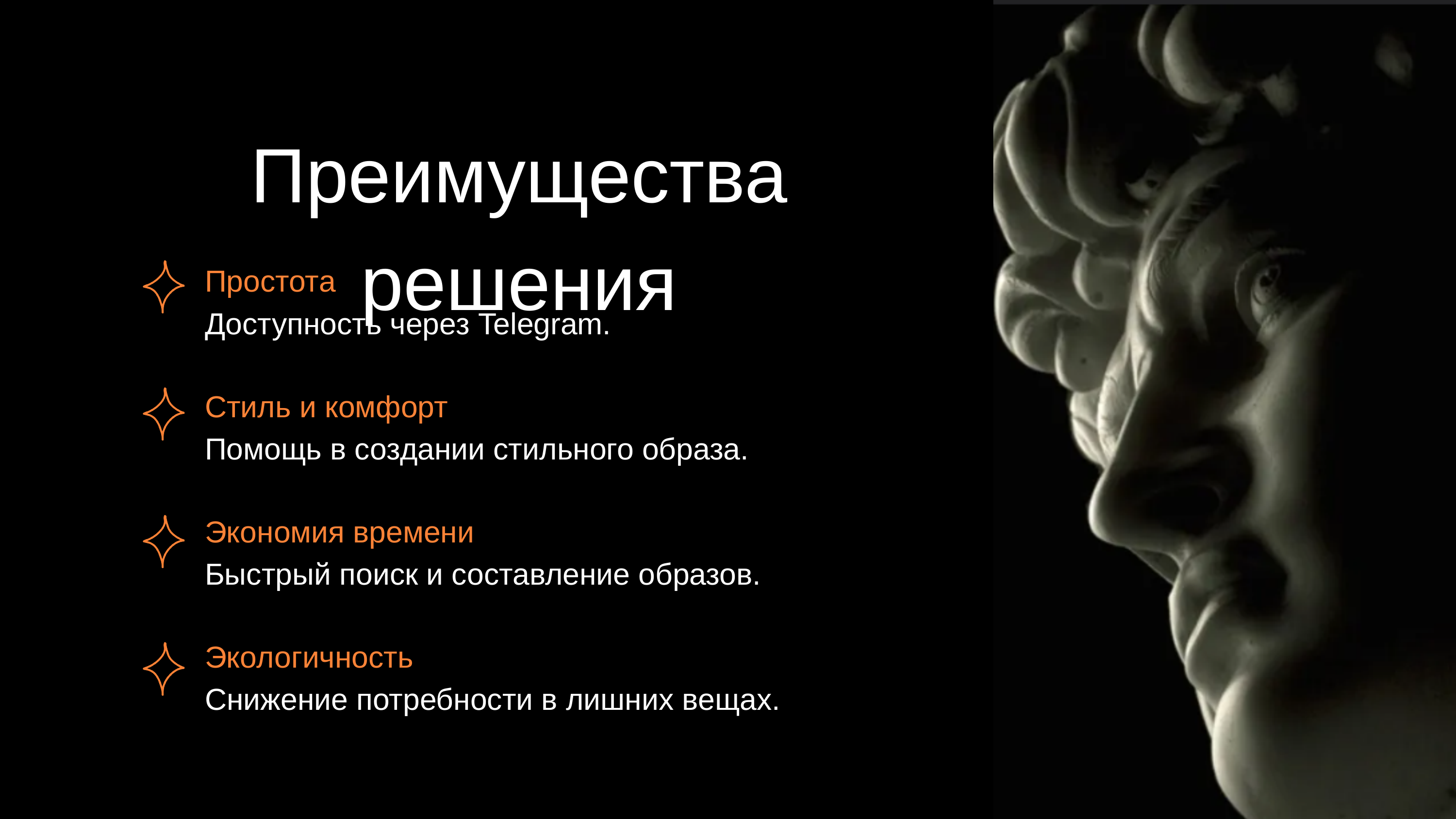

Преимущества решения
Простота
Доступность через Telegram.
Стиль и комфорт
Помощь в создании стильного образа.
Экономия времени
Быстрый поиск и составление образов.
Экологичность
Снижение потребности в лишних вещах.